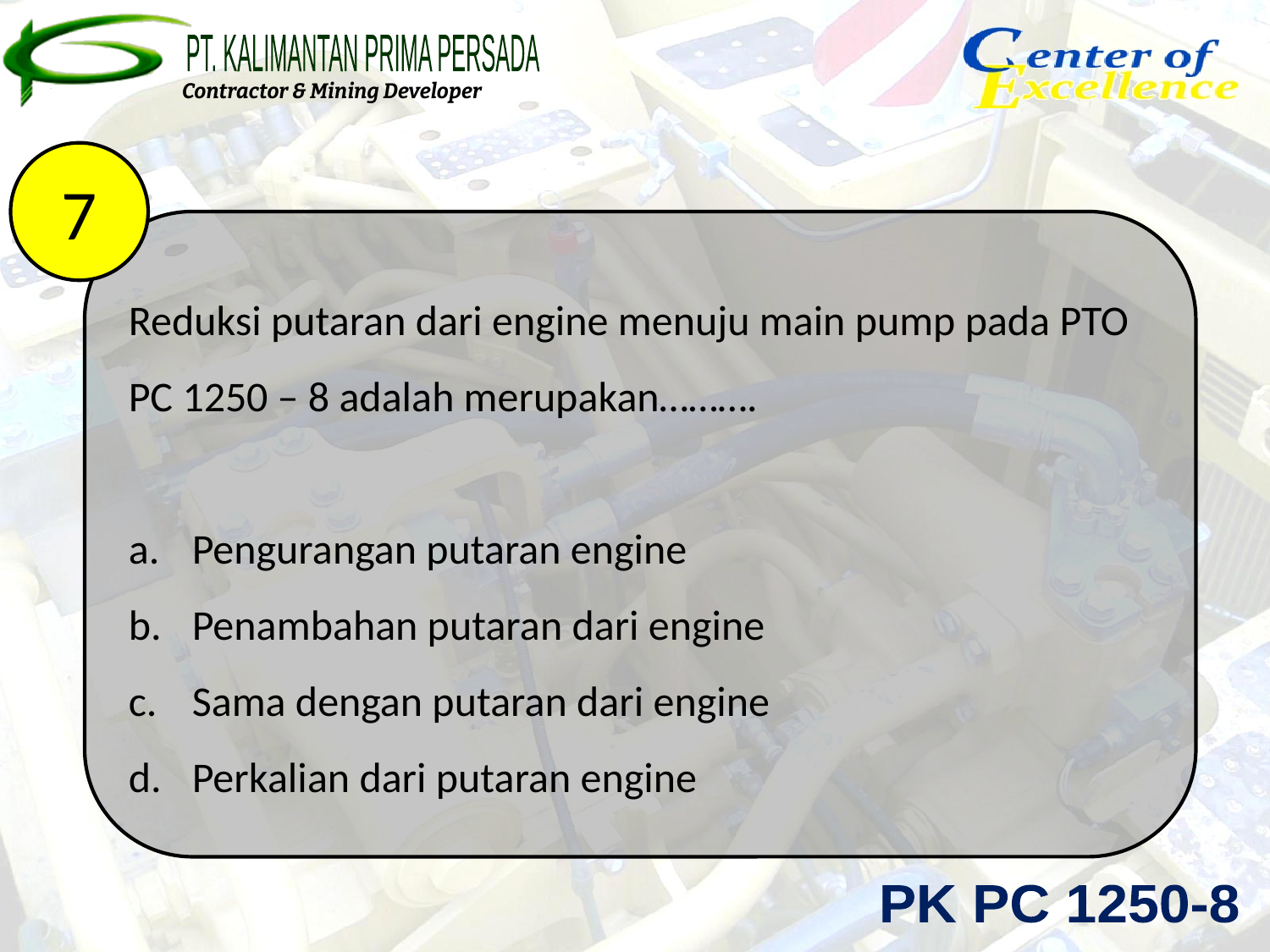

7
Reduksi putaran dari engine menuju main pump pada PTO PC 1250 – 8 adalah merupakan……….

Pengurangan putaran engine
Penambahan putaran dari engine
Sama dengan putaran dari engine
Perkalian dari putaran engine